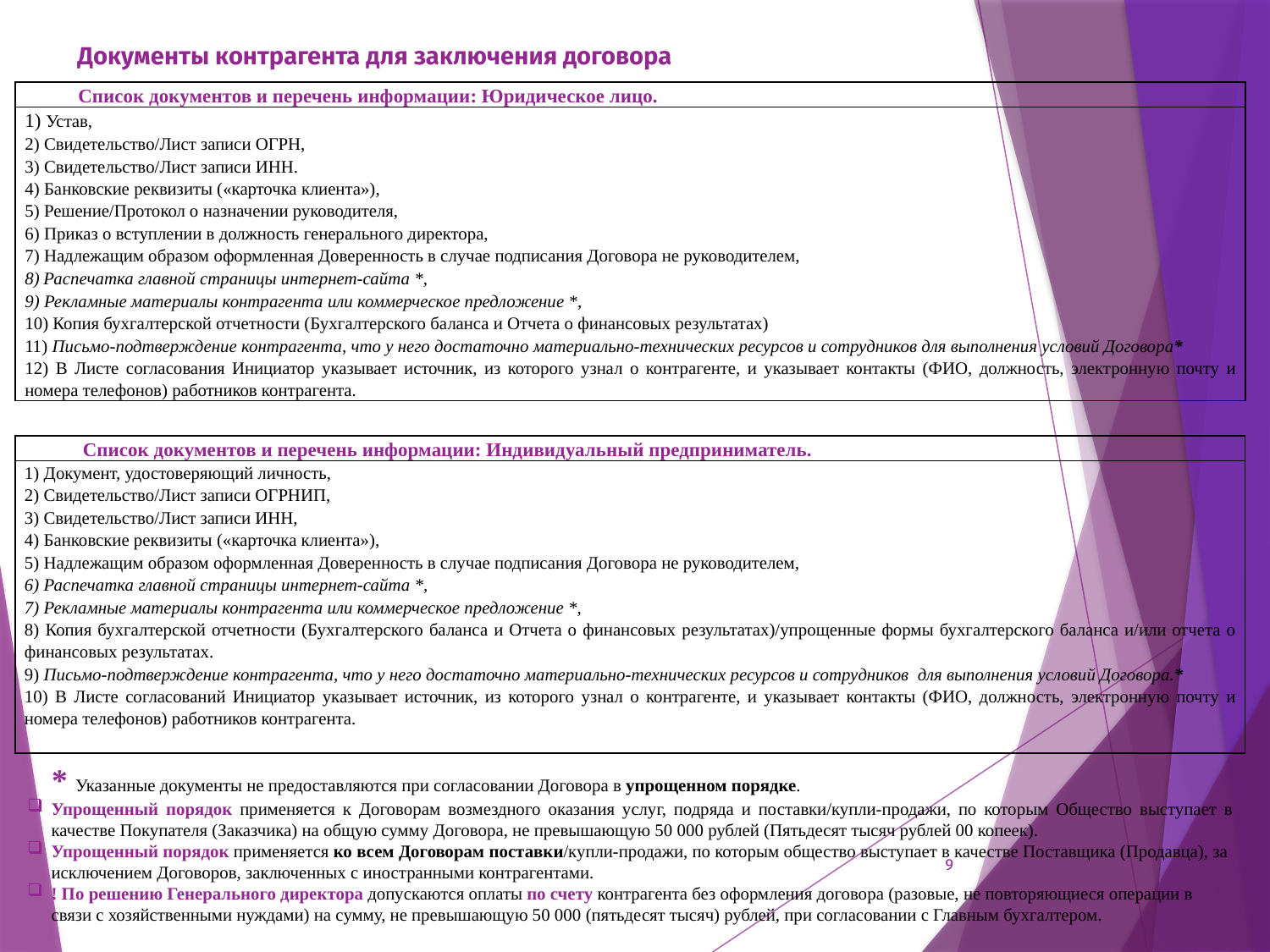

# Документы контрагента для заключения договора
| Список документов и перечень информации: Юридическое лицо. |
| --- |
| 1) Устав, 2) Свидетельство/Лист записи ОГРН, 3) Свидетельство/Лист записи ИНН. 4) Банковские реквизиты («карточка клиента»), 5) Решение/Протокол о назначении руководителя, 6) Приказ о вступлении в должность генерального директора, 7) Надлежащим образом оформленная Доверенность в случае подписания Договора не руководителем, 8) Распечатка главной страницы интернет-сайта \*, 9) Рекламные материалы контрагента или коммерческое предложение \*, 10) Копия бухгалтерской отчетности (Бухгалтерского баланса и Отчета о финансовых результатах) 11) Письмо-подтверждение контрагента, что у него достаточно материально-технических ресурсов и сотрудников для выполнения условий Договора\* 12) В Листе согласования Инициатор указывает источник, из которого узнал о контрагенте, и указывает контакты (ФИО, должность, электронную почту и номера телефонов) работников контрагента. |
| Список документов и перечень информации: Индивидуальный предприниматель. |
| --- |
| 1) Документ, удостоверяющий личность, 2) Свидетельство/Лист записи ОГРНИП, 3) Свидетельство/Лист записи ИНН, 4) Банковские реквизиты («карточка клиента»), 5) Надлежащим образом оформленная Доверенность в случае подписания Договора не руководителем, 6) Распечатка главной страницы интернет-сайта \*, 7) Рекламные материалы контрагента или коммерческое предложение \*, 8) Копия бухгалтерской отчетности (Бухгалтерского баланса и Отчета о финансовых результатах)/упрощенные формы бухгалтерского баланса и/или отчета о финансовых результатах. 9) Письмо-подтверждение контрагента, что у него достаточно материально-технических ресурсов и сотрудников для выполнения условий Договора.\* 10) В Листе согласований Инициатор указывает источник, из которого узнал о контрагенте, и указывает контакты (ФИО, должность, электронную почту и номера телефонов) работников контрагента. |
   * Указанные документы не предоставляются при согласовании Договора в упрощенном порядке.
Упрощенный порядок применяется к Договорам возмездного оказания услуг, подряда и поставки/купли-продажи, по которым Общество выступает в качестве Покупателя (Заказчика) на общую сумму Договора, не превышающую 50 000 рублей (Пятьдесят тысяч рублей 00 копеек).
Упрощенный порядок применяется ко всем Договорам поставки/купли-продажи, по которым общество выступает в качестве Поставщика (Продавца), за исключением Договоров, заключенных с иностранными контрагентами.
! По решению Генерального директора допускаются оплаты по счету контрагента без оформления договора (разовые, не повторяющиеся операции в связи с хозяйственными нуждами) на сумму, не превышающую 50 000 (пятьдесят тысяч) рублей, при согласовании с Главным бухгалтером.
9